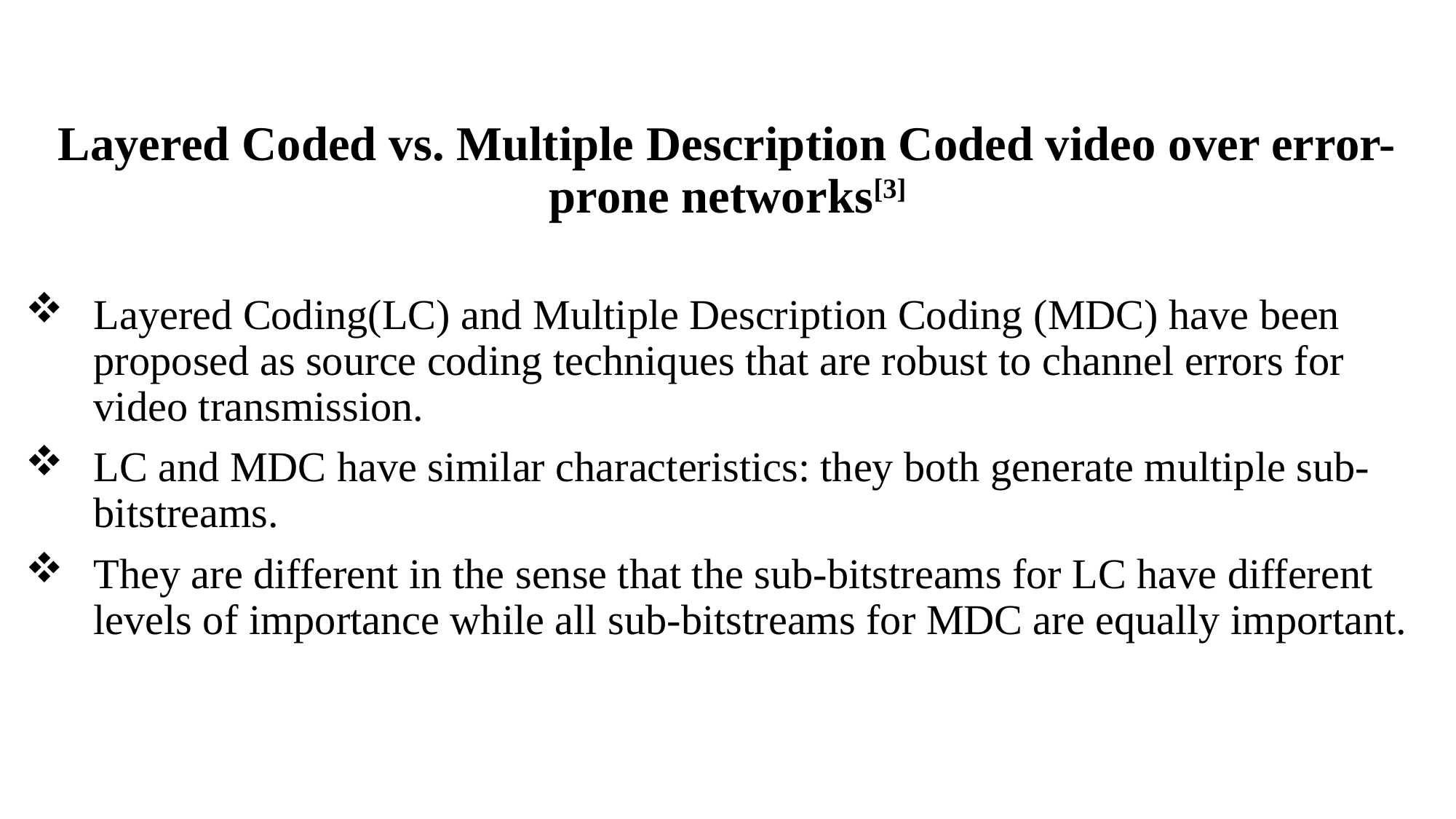

Layered Coded vs. Multiple Description Coded video over error-prone networks[3]

Layered Coding(LC) and Multiple Description Coding (MDC) have been proposed as source coding techniques that are robust to channel errors for video transmission.
LC and MDC have similar characteristics: they both generate multiple sub-bitstreams.
They are different in the sense that the sub-bitstreams for LC have different  levels of importance while all sub-bitstreams for MDC are equally important.